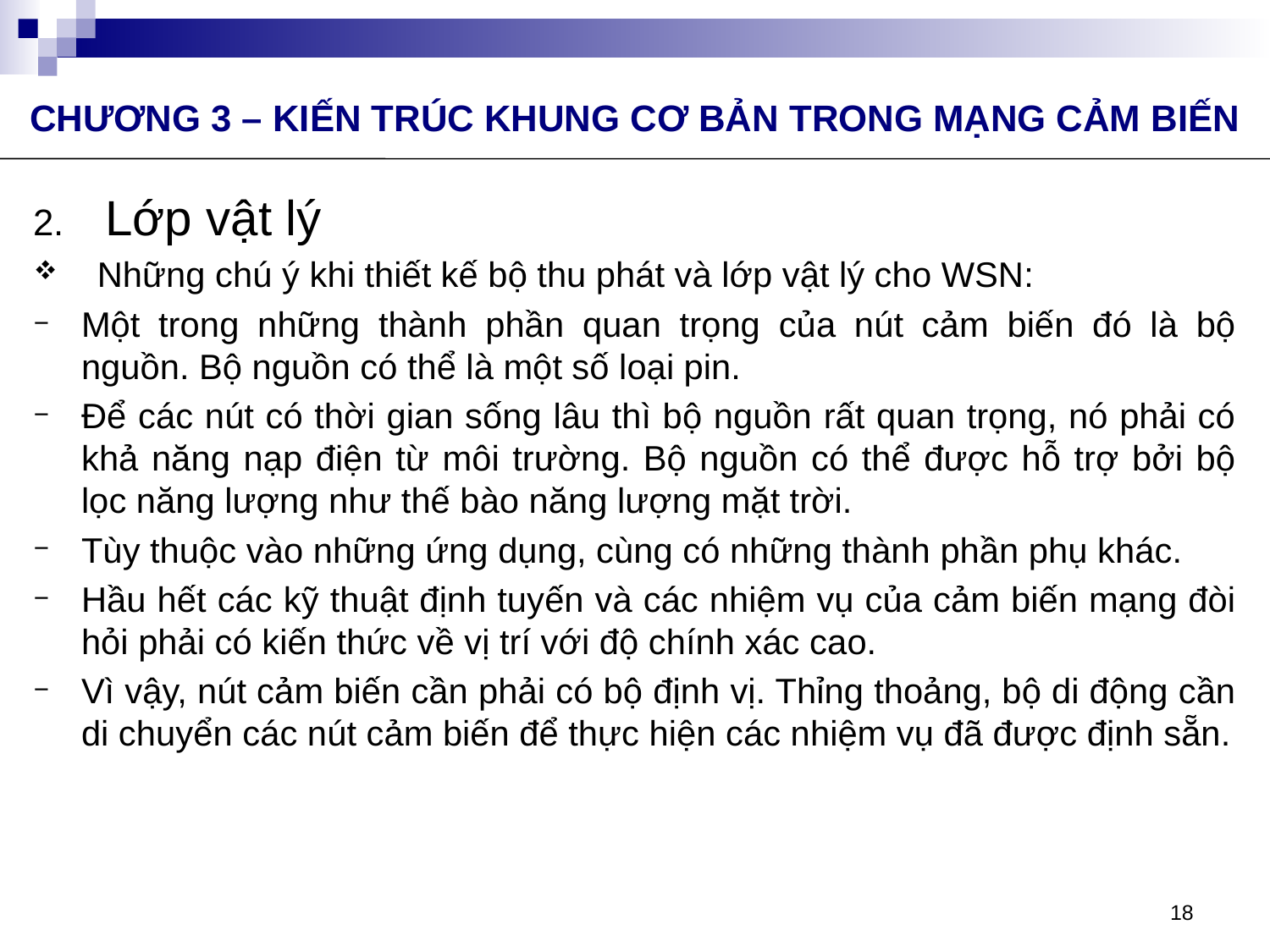

CHƯƠNG 3 – KIẾN TRÚC KHUNG CƠ BẢN TRONG MẠNG CẢM BIẾN

Lớp vật lý
Những chú ý khi thiết kế bộ thu phát và lớp vật lý cho WSN:
Một trong những thành phần quan trọng của nút cảm biến đó là bộ nguồn. Bộ nguồn có thể là một số loại pin.
Để các nút có thời gian sống lâu thì bộ nguồn rất quan trọng, nó phải có khả năng nạp điện từ môi trường. Bộ nguồn có thể được hỗ trợ bởi bộ lọc năng lượng như thế bào năng lượng mặt trời.
Tùy thuộc vào những ứng dụng, cùng có những thành phần phụ khác.
Hầu hết các kỹ thuật định tuyến và các nhiệm vụ của cảm biến mạng đòi hỏi phải có kiến thức về vị trí với độ chính xác cao.
Vì vậy, nút cảm biến cần phải có bộ định vị. Thỉng thoảng, bộ di động cần di chuyển các nút cảm biến để thực hiện các nhiệm vụ đã được định sẵn.
18